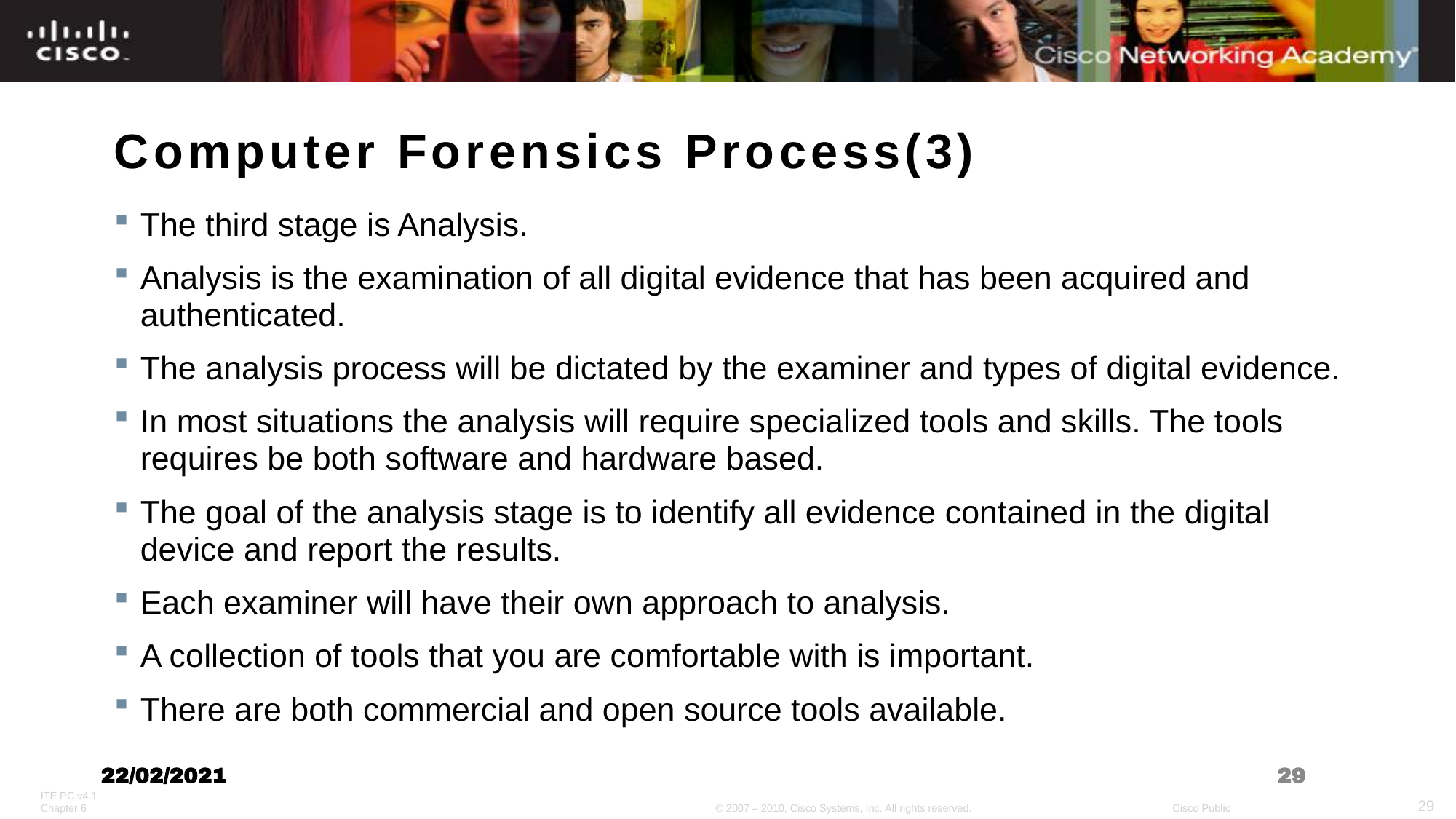

# Computer Forensics Process(3)
The third stage is Analysis.
Analysis is the examination of all digital evidence that has been acquired and authenticated.
The analysis process will be dictated by the examiner and types of digital evidence.
In most situations the analysis will require specialized tools and skills. The tools requires be both software and hardware based.
The goal of the analysis stage is to identify all evidence contained in the digital device and report the results.
Each examiner will have their own approach to analysis.
A collection of tools that you are comfortable with is important.
There are both commercial and open source tools available.
22/02/2021
29